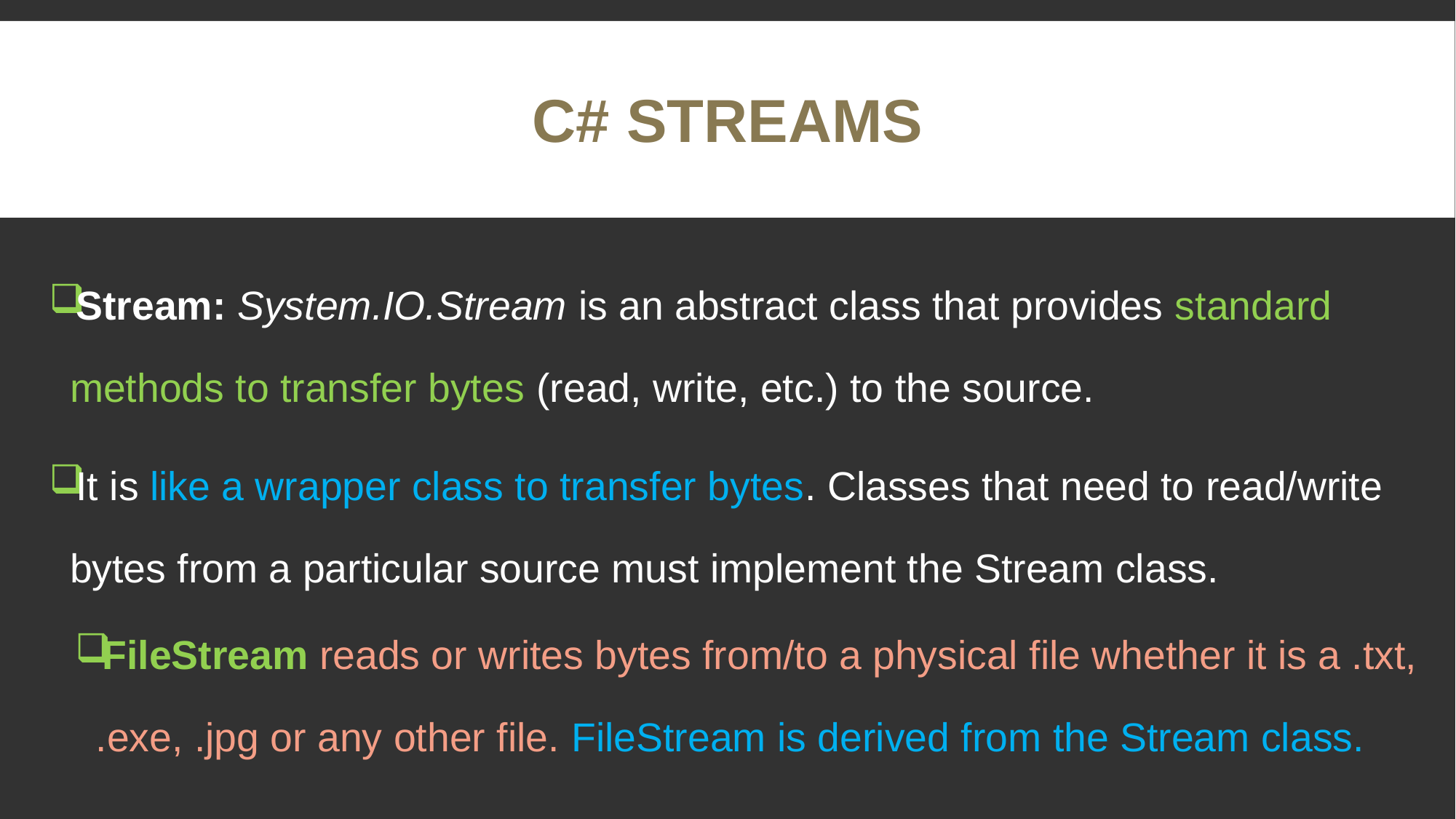

# C# streams
Stream: System.IO.Stream is an abstract class that provides standard methods to transfer bytes (read, write, etc.) to the source.
It is like a wrapper class to transfer bytes. Classes that need to read/write bytes from a particular source must implement the Stream class.
FileStream reads or writes bytes from/to a physical file whether it is a .txt, .exe, .jpg or any other file. FileStream is derived from the Stream class.